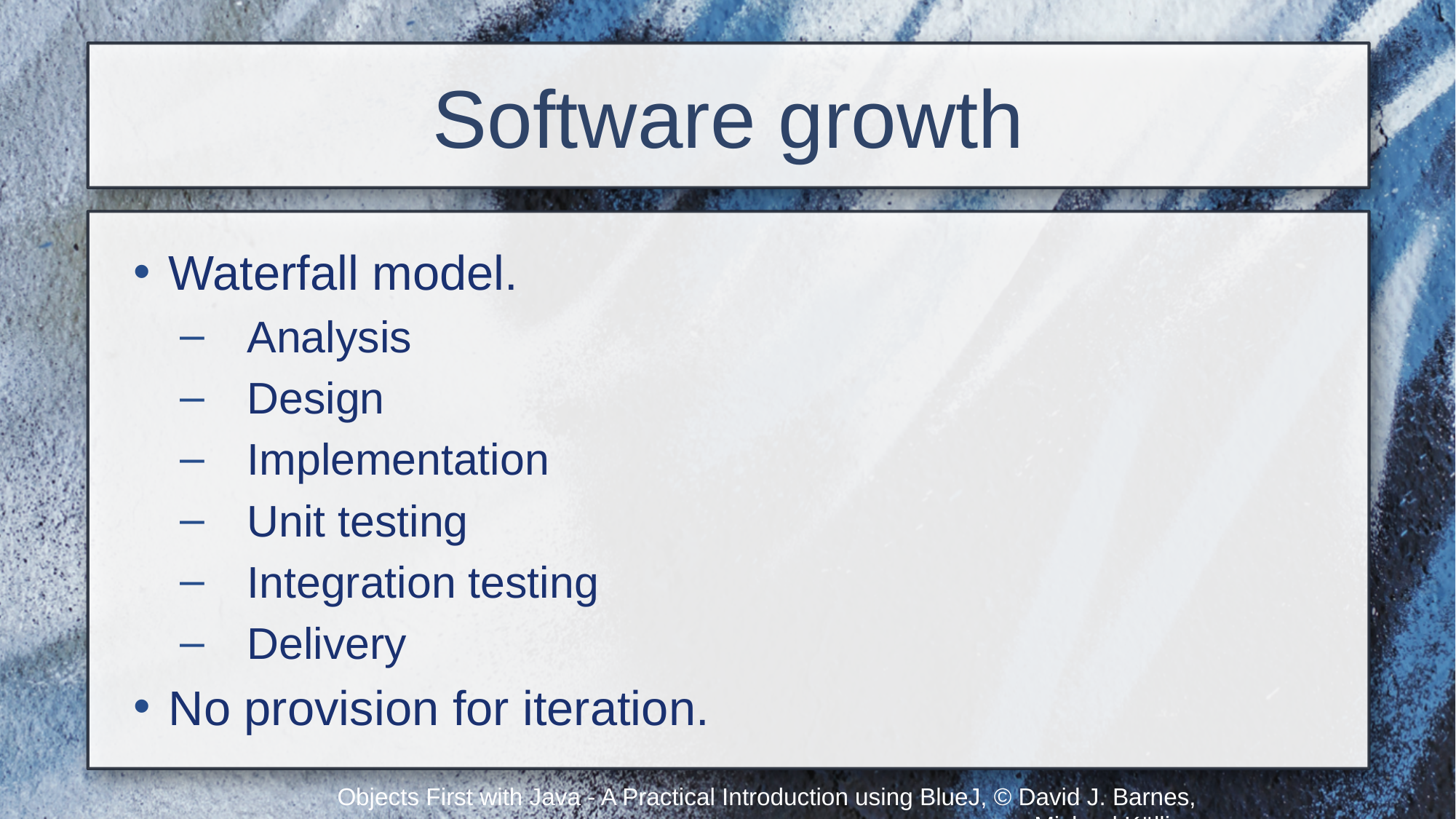

# Software growth
Waterfall model.
Analysis
Design
Implementation
Unit testing
Integration testing
Delivery
No provision for iteration.